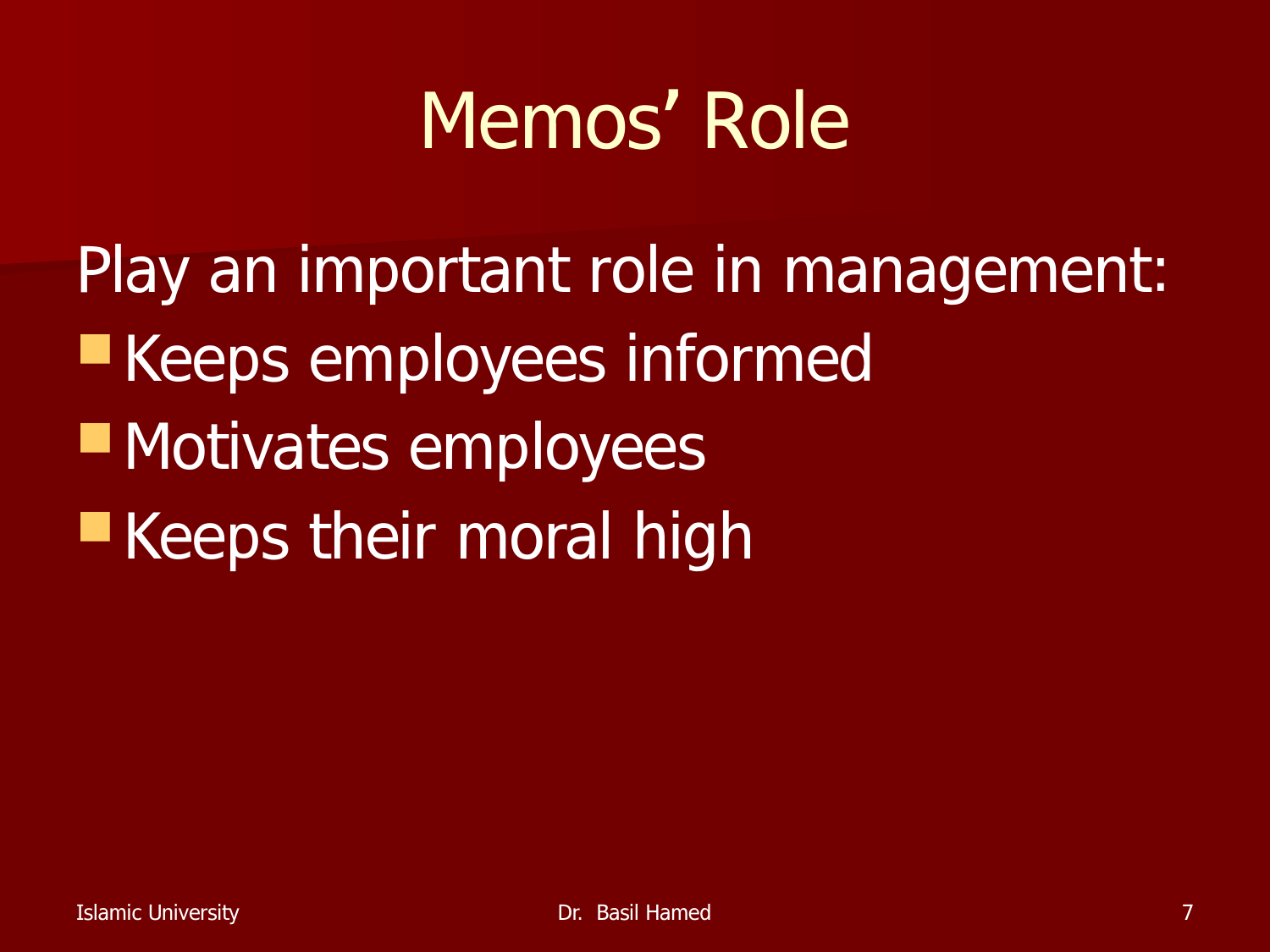

# Memos’ Role
Play an important role in management:
Keeps employees informed
Motivates employees
Keeps their moral high
Islamic University
Dr.  Basil Hamed
7